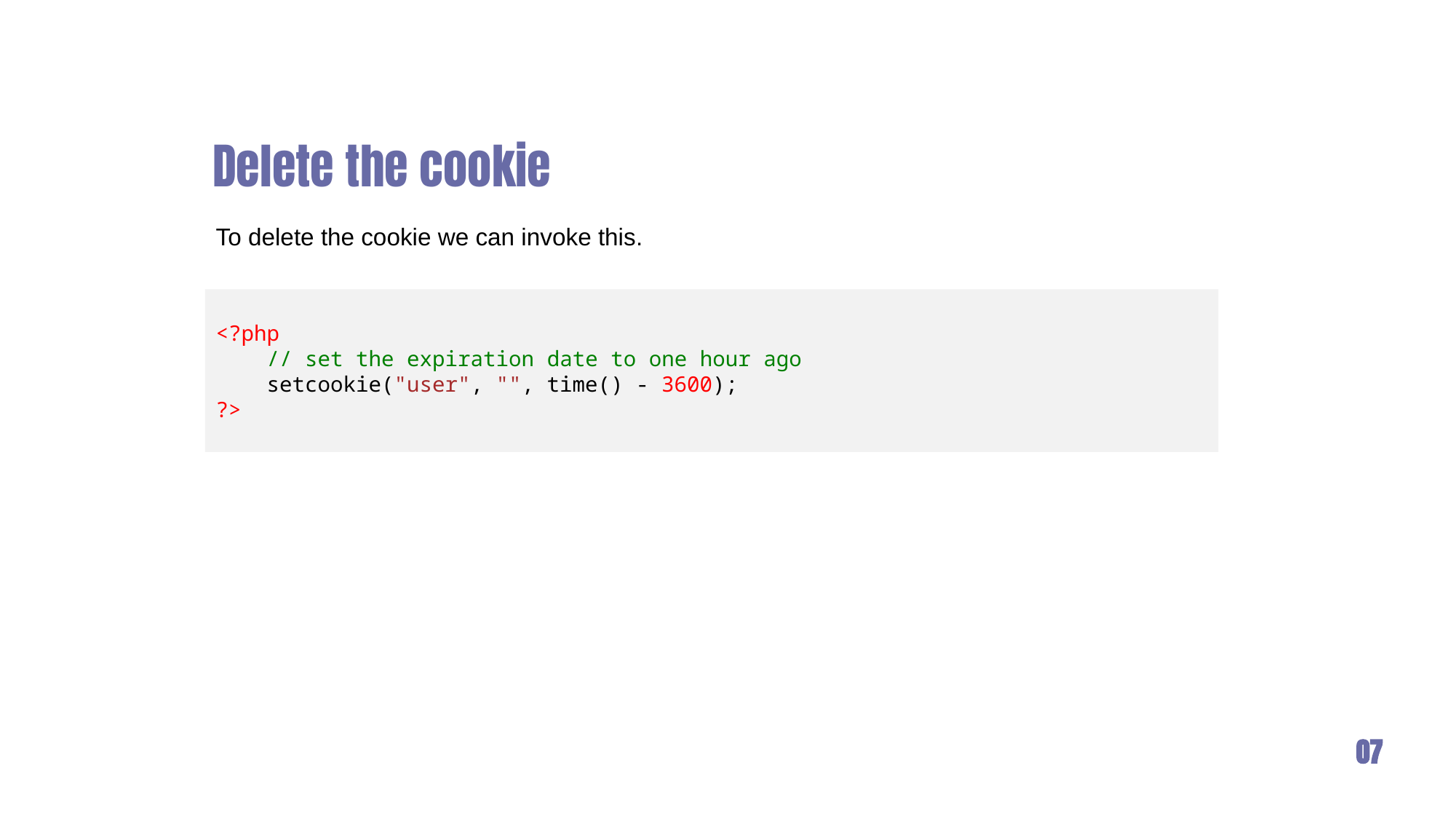

Delete the cookie
To delete the cookie we can invoke this.
<?php
    // set the expiration date to one hour ago
    setcookie("user", "", time() - 3600);
?>
07